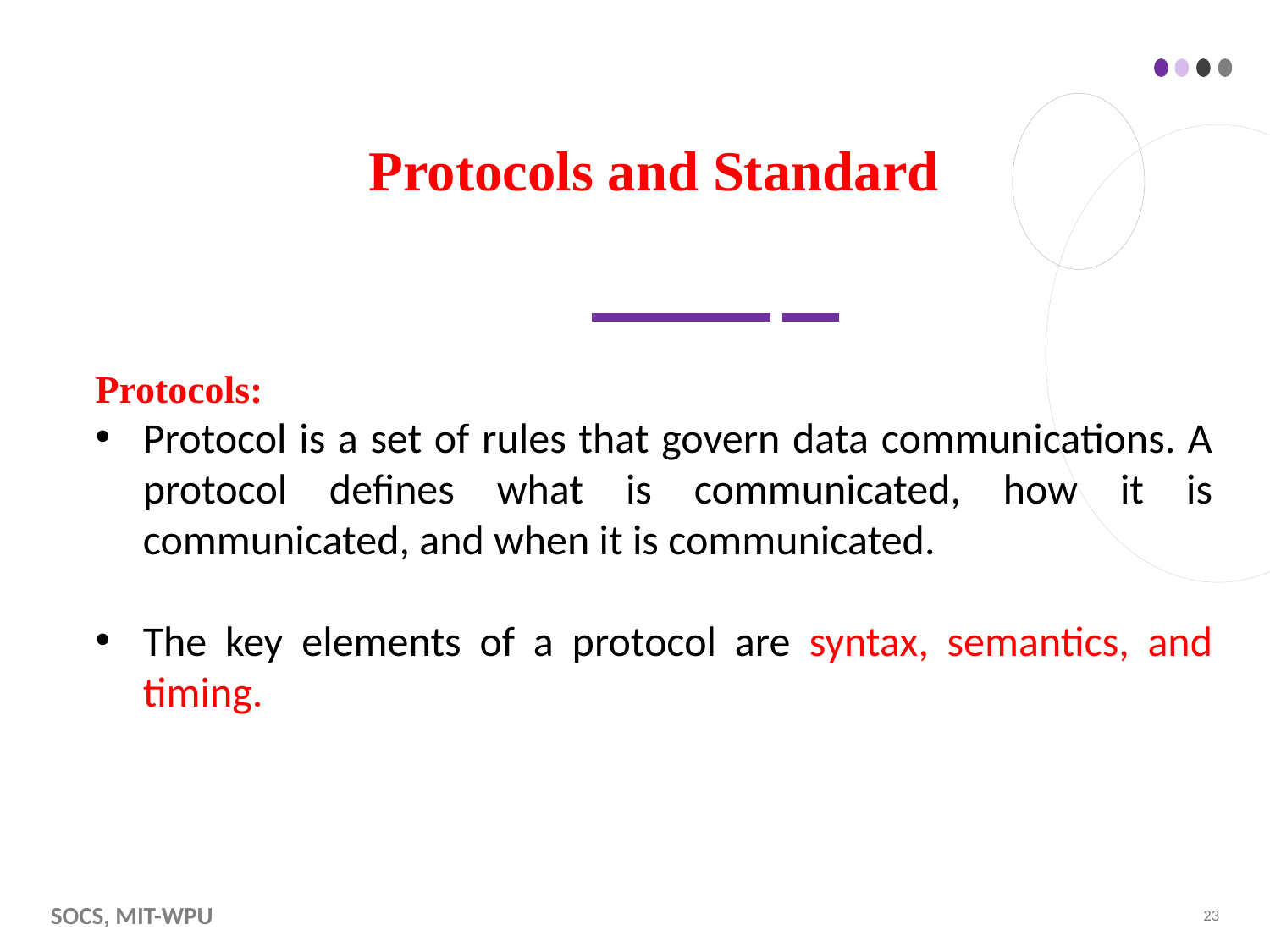

# Protocols and Standard

Protocols:
Protocol is a set of rules that govern data communications. A protocol defines what is communicated, how it is communicated, and when it is communicated.

The key elements of a protocol are syntax, semantics, and timing.
SoCS, MIT-WPU
23